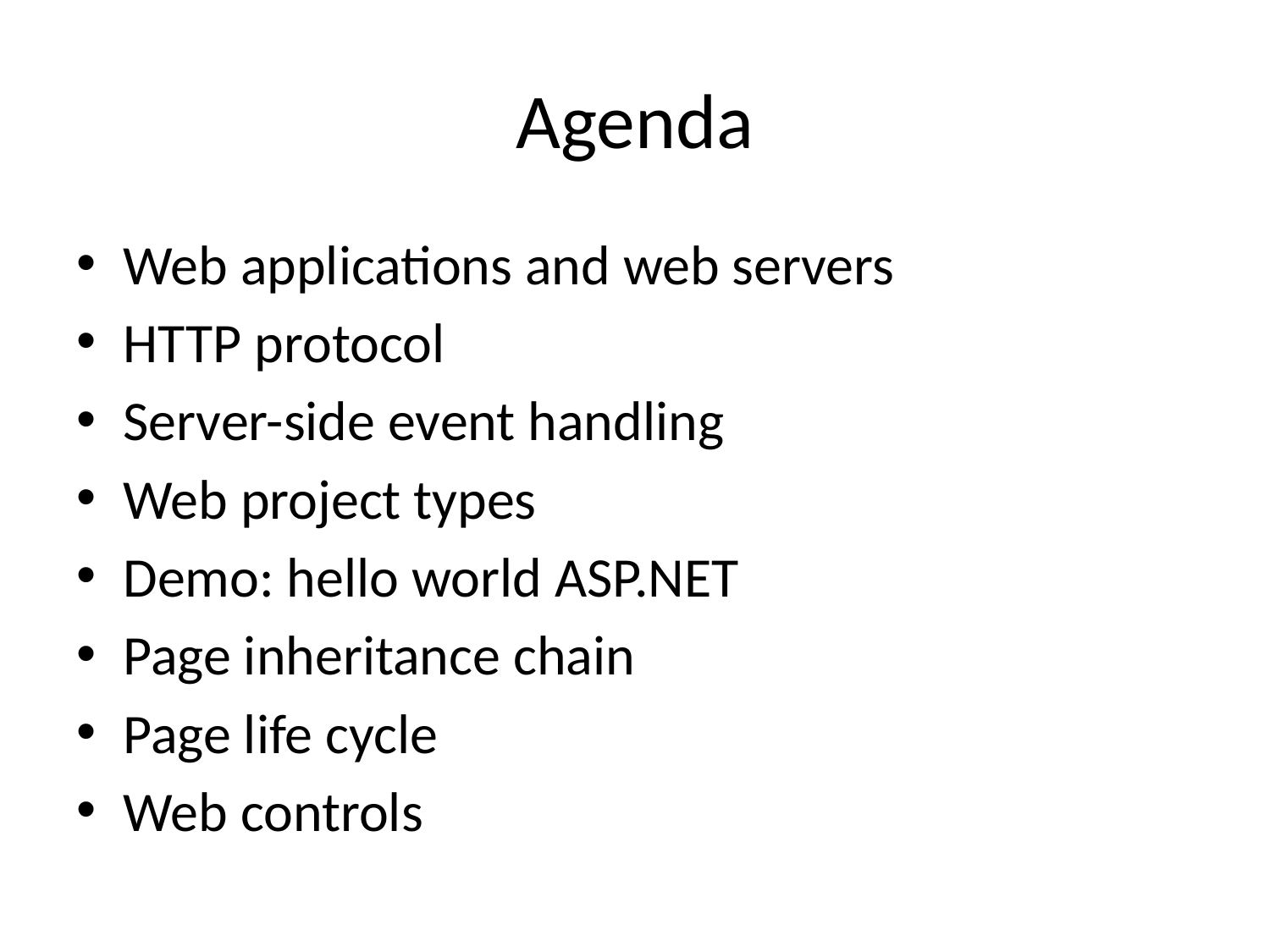

# Agenda
Web applications and web servers
HTTP protocol
Server-side event handling
Web project types
Demo: hello world ASP.NET
Page inheritance chain
Page life cycle
Web controls